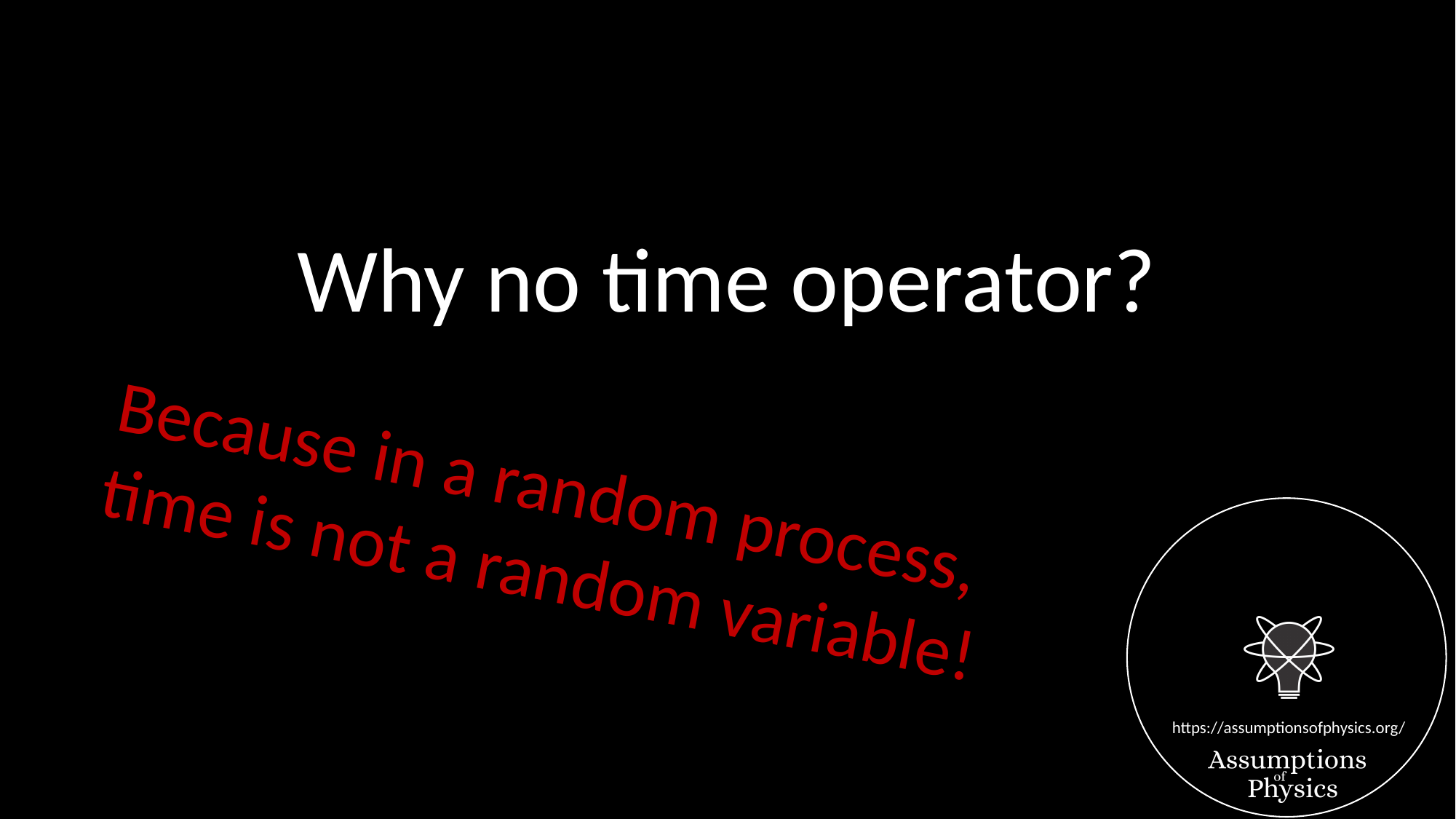

# Why no time operator?
Because in a random process,
time is not a random variable!